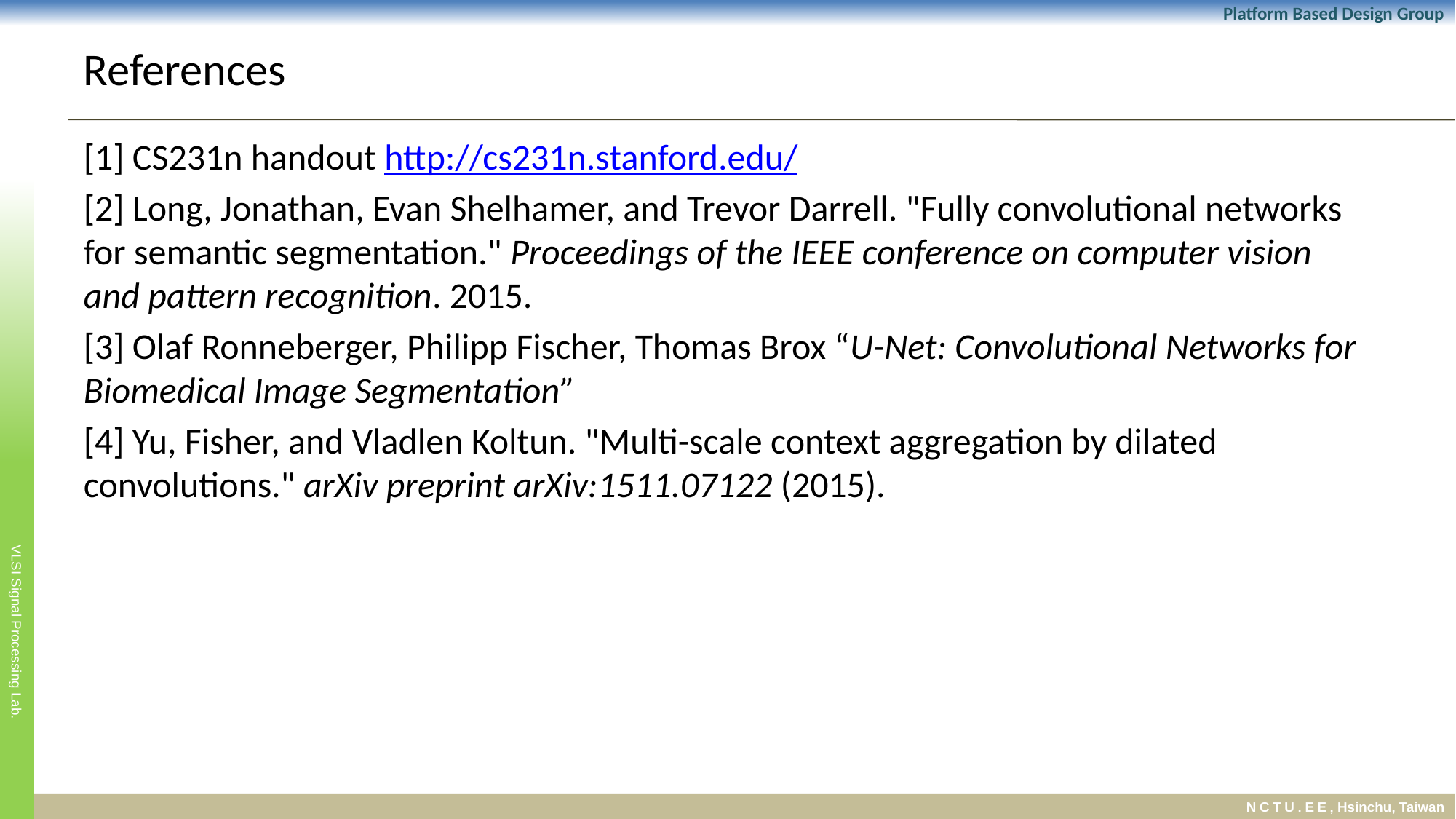

# References
[1] CS231n handout http://cs231n.stanford.edu/
[2] Long, Jonathan, Evan Shelhamer, and Trevor Darrell. "Fully convolutional networks for semantic segmentation." Proceedings of the IEEE conference on computer vision and pattern recognition. 2015.
[3] Olaf Ronneberger, Philipp Fischer, Thomas Brox “U-Net: Convolutional Networks for Biomedical Image Segmentation”
[4] Yu, Fisher, and Vladlen Koltun. "Multi-scale context aggregation by dilated convolutions." arXiv preprint arXiv:1511.07122 (2015).